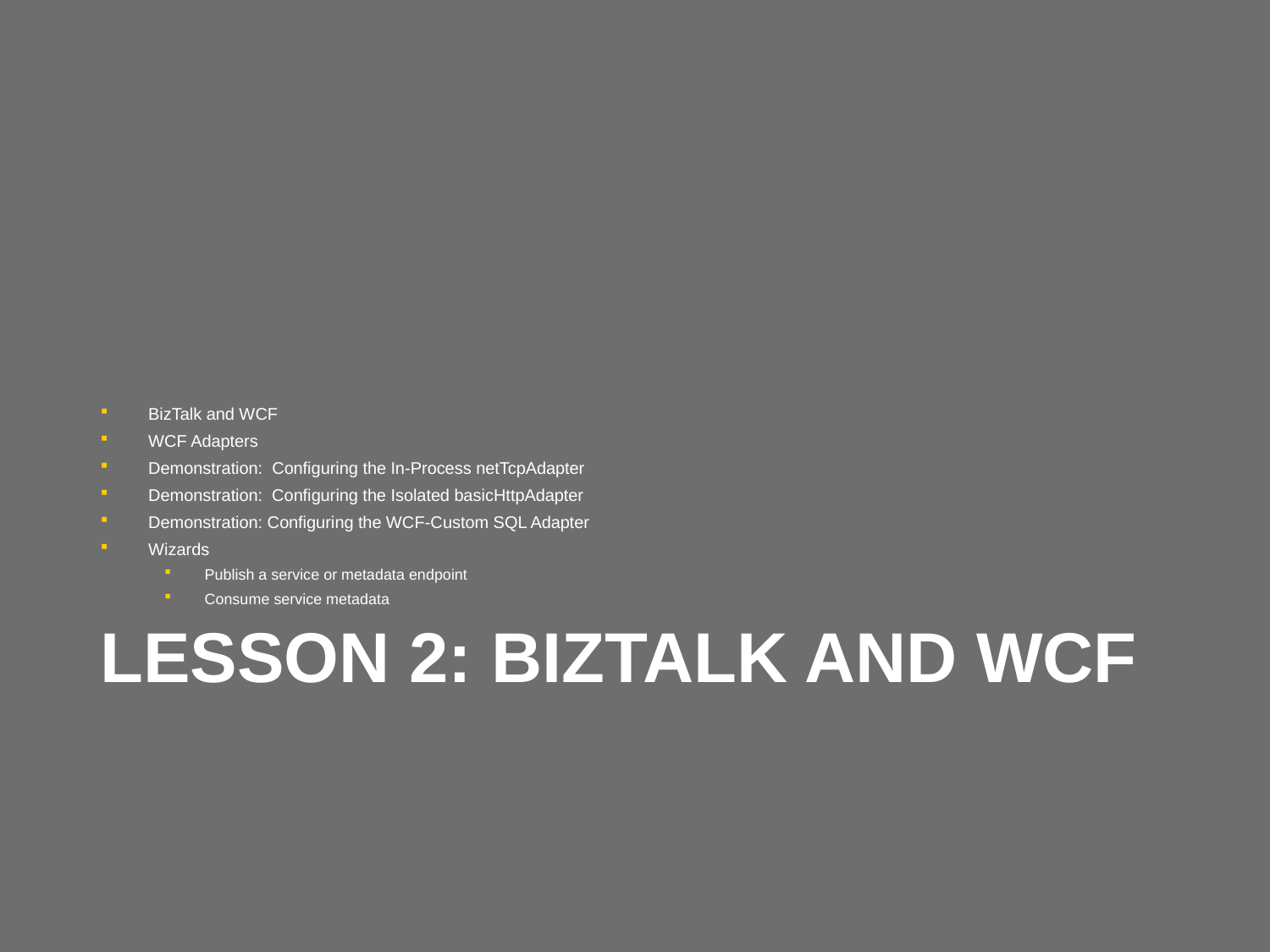

BizTalk and WCF
WCF Adapters
Demonstration:  Configuring the In-Process netTcpAdapter
Demonstration:  Configuring the Isolated basicHttpAdapter
Demonstration: Configuring the WCF-Custom SQL Adapter
Wizards
Publish a service or metadata endpoint
Consume service metadata

# Lesson 2: BizTalk and WCF